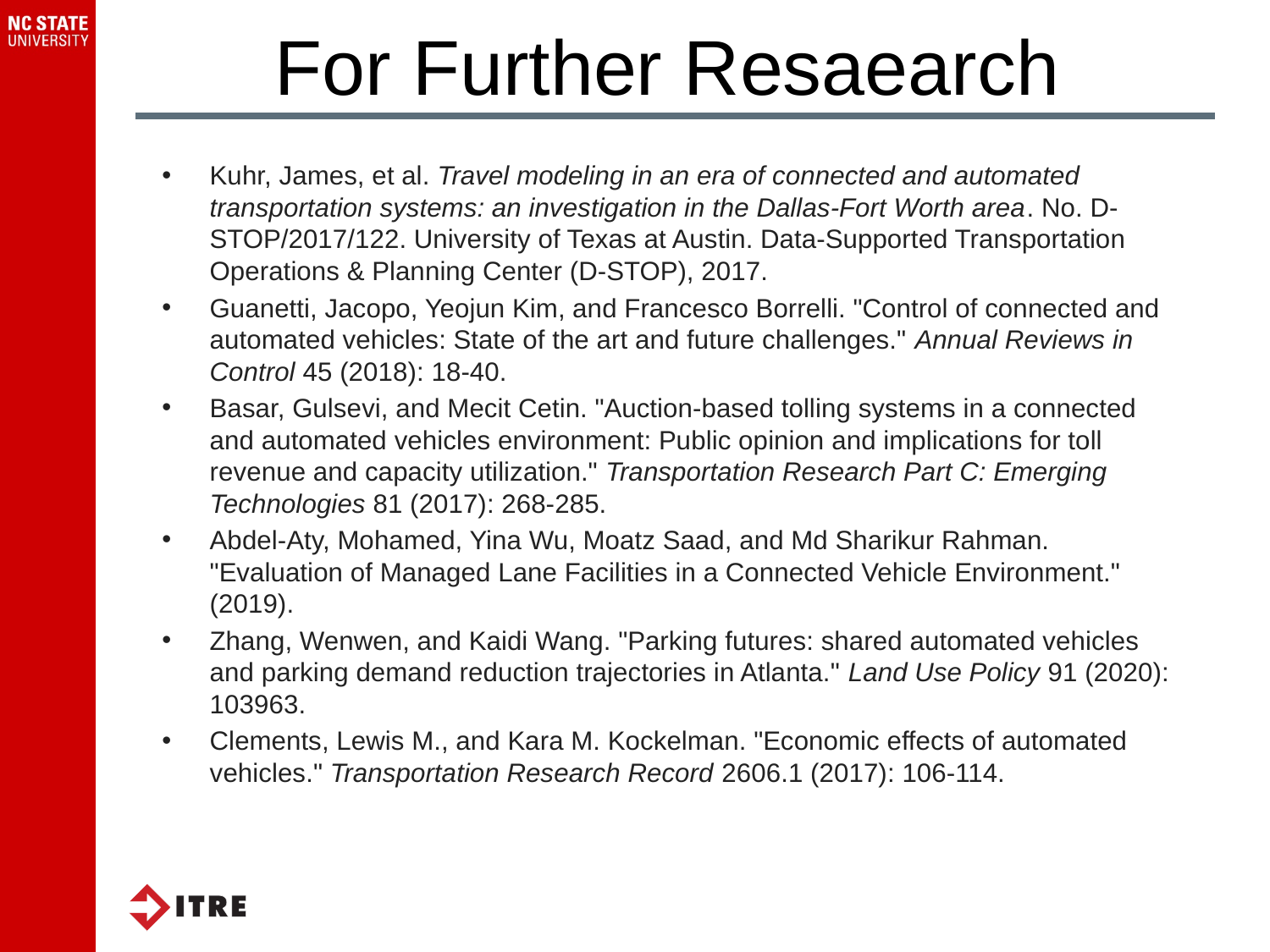

For Further Resaearch
Kuhr, James, et al. Travel modeling in an era of connected and automated transportation systems: an investigation in the Dallas-Fort Worth area. No. D-STOP/2017/122. University of Texas at Austin. Data-Supported Transportation Operations & Planning Center (D-STOP), 2017.
Guanetti, Jacopo, Yeojun Kim, and Francesco Borrelli. "Control of connected and automated vehicles: State of the art and future challenges." Annual Reviews in Control 45 (2018): 18-40.
Basar, Gulsevi, and Mecit Cetin. "Auction-based tolling systems in a connected and automated vehicles environment: Public opinion and implications for toll revenue and capacity utilization." Transportation Research Part C: Emerging Technologies 81 (2017): 268-285.
Abdel-Aty, Mohamed, Yina Wu, Moatz Saad, and Md Sharikur Rahman. "Evaluation of Managed Lane Facilities in a Connected Vehicle Environment." (2019).
Zhang, Wenwen, and Kaidi Wang. "Parking futures: shared automated vehicles and parking demand reduction trajectories in Atlanta." Land Use Policy 91 (2020): 103963.
Clements, Lewis M., and Kara M. Kockelman. "Economic effects of automated vehicles." Transportation Research Record 2606.1 (2017): 106-114.